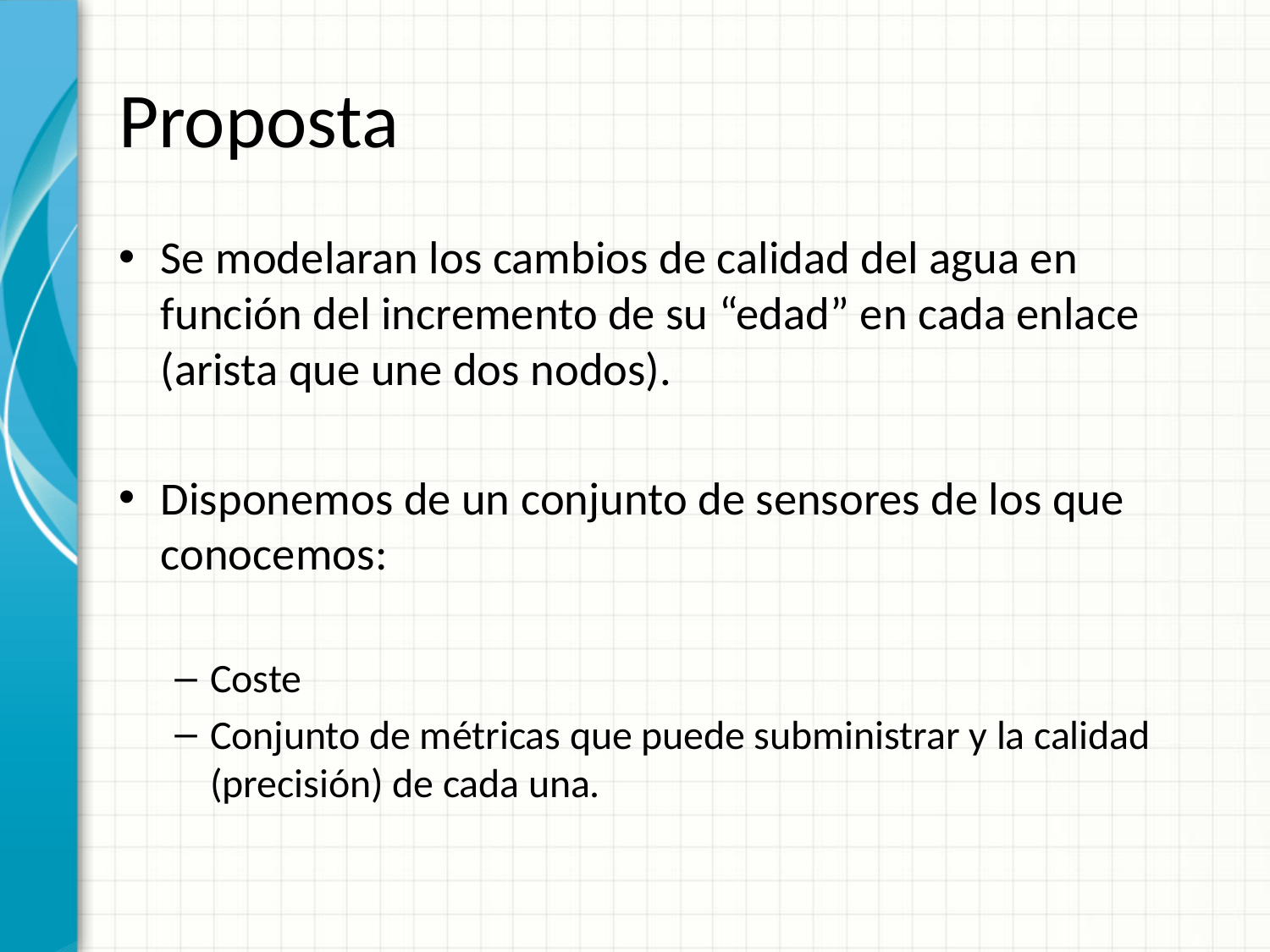

# Proposta
Se modelaran los cambios de calidad del agua en función del incremento de su “edad” en cada enlace (arista que une dos nodos).

Disponemos de un conjunto de sensores de los que conocemos:

Coste
Conjunto de métricas que puede subministrar y la calidad (precisión) de cada una.